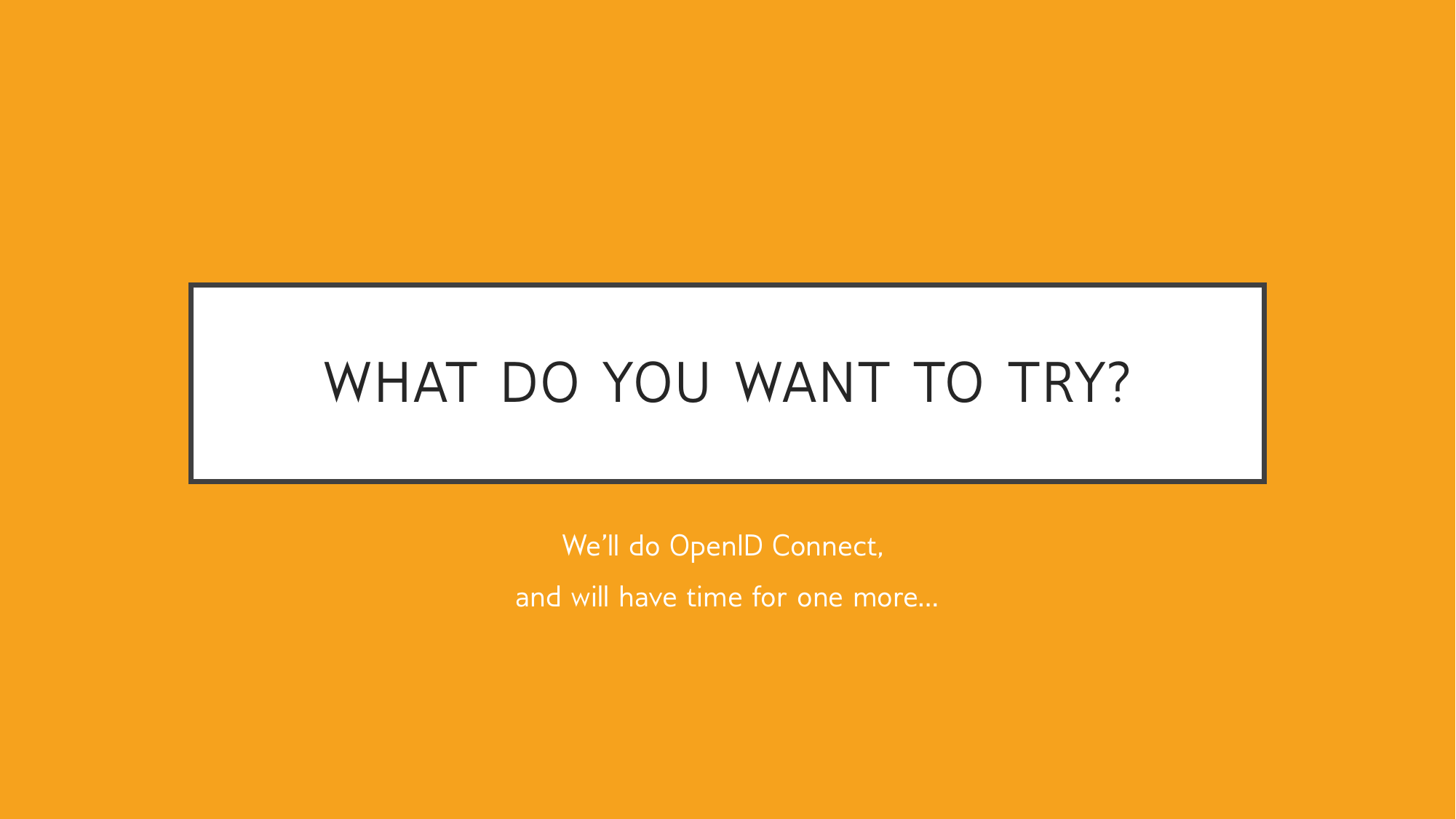

# What do you want to try?
We’ll do OpenID Connect,
and will have time for one more…